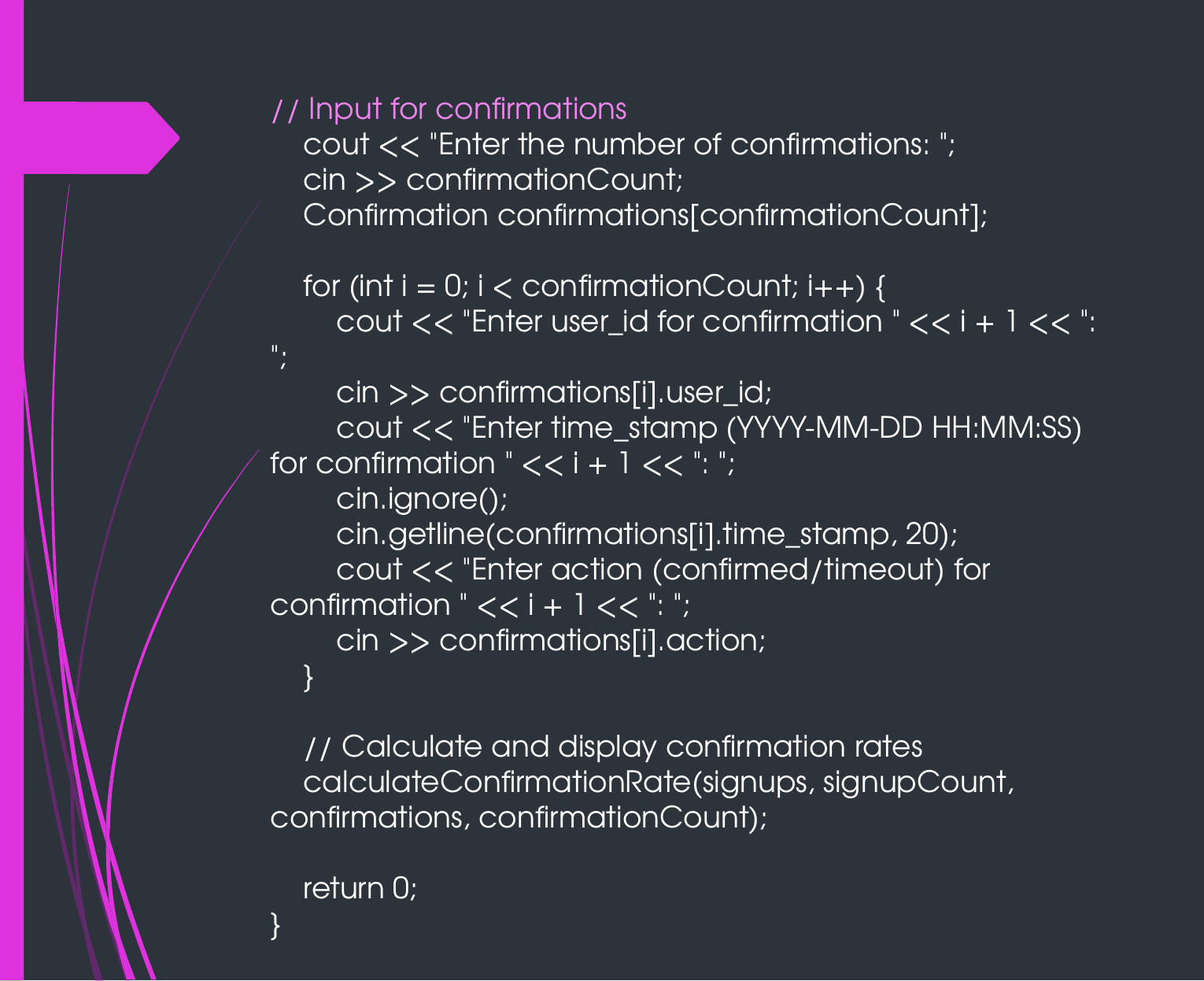

// Input for confirmations
    cout << "Enter the number of confirmations: ";
    cin >> confirmationCount;
    Confirmation confirmations[confirmationCount];

    for (int i = 0; i < confirmationCount; i++) {
        cout << "Enter user_id for confirmation " << i + 1 << ": ";
        cin >> confirmations[i].user_id;
        cout << "Enter time_stamp (YYYY-MM-DD HH:MM:SS) for confirmation " << i + 1 << ": ";
        cin.ignore();
        cin.getline(confirmations[i].time_stamp, 20);
        cout << "Enter action (confirmed/timeout) for confirmation " << i + 1 << ": ";
        cin >> confirmations[i].action;
    }

    // Calculate and display confirmation rates
    calculateConfirmationRate(signups, signupCount, confirmations, confirmationCount);

    return 0;
}